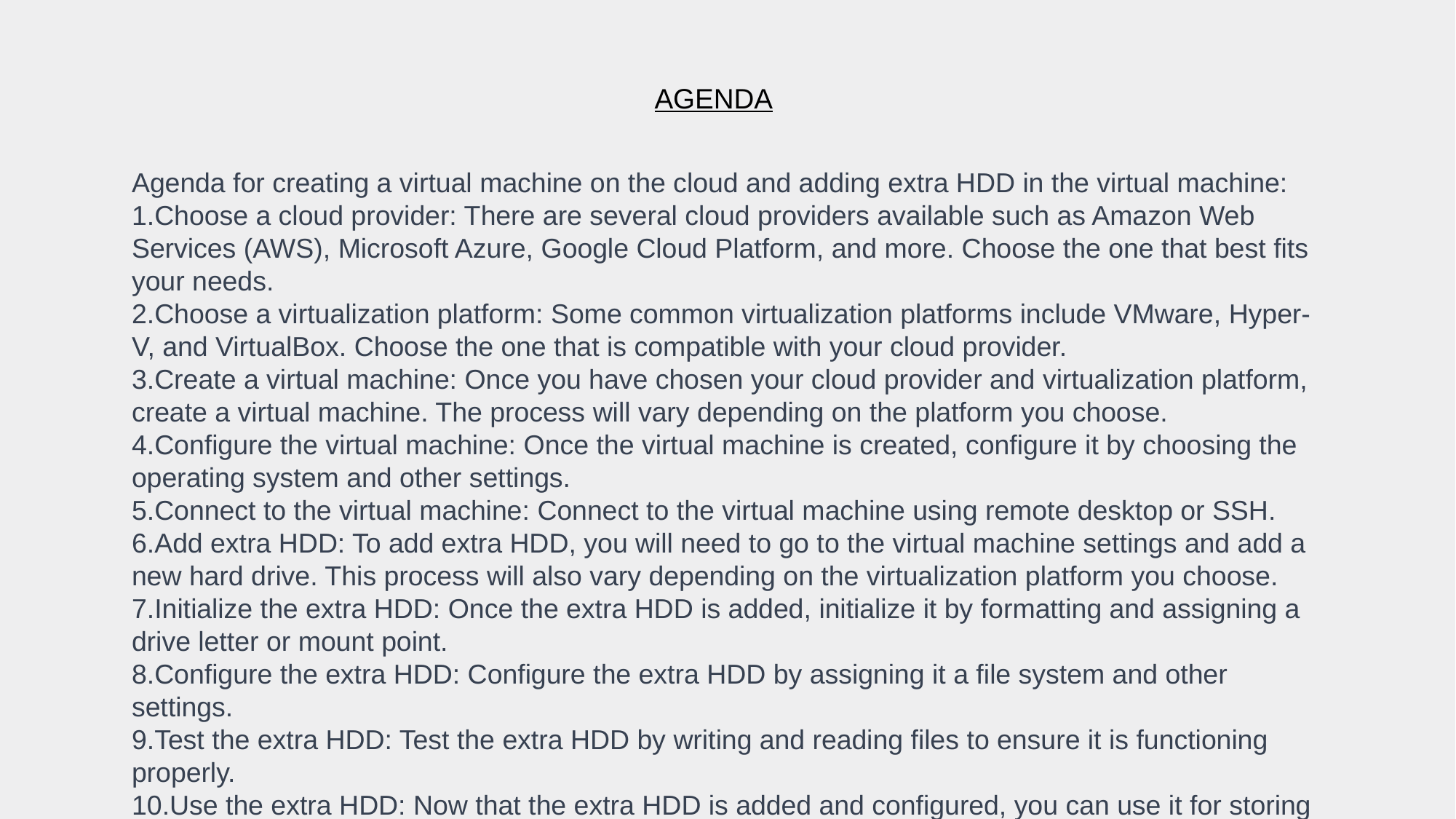

# AGENDA
Agenda for creating a virtual machine on the cloud and adding extra HDD in the virtual machine:
Choose a cloud provider: There are several cloud providers available such as Amazon Web Services (AWS), Microsoft Azure, Google Cloud Platform, and more. Choose the one that best fits your needs.
Choose a virtualization platform: Some common virtualization platforms include VMware, Hyper-V, and VirtualBox. Choose the one that is compatible with your cloud provider.
Create a virtual machine: Once you have chosen your cloud provider and virtualization platform, create a virtual machine. The process will vary depending on the platform you choose.
Configure the virtual machine: Once the virtual machine is created, configure it by choosing the operating system and other settings.
Connect to the virtual machine: Connect to the virtual machine using remote desktop or SSH.
Add extra HDD: To add extra HDD, you will need to go to the virtual machine settings and add a new hard drive. This process will also vary depending on the virtualization platform you choose.
Initialize the extra HDD: Once the extra HDD is added, initialize it by formatting and assigning a drive letter or mount point.
Configure the extra HDD: Configure the extra HDD by assigning it a file system and other settings.
Test the extra HDD: Test the extra HDD by writing and reading files to ensure it is functioning properly.
Use the extra HDD: Now that the extra HDD is added and configured, you can use it for storing data or running applications as needed.